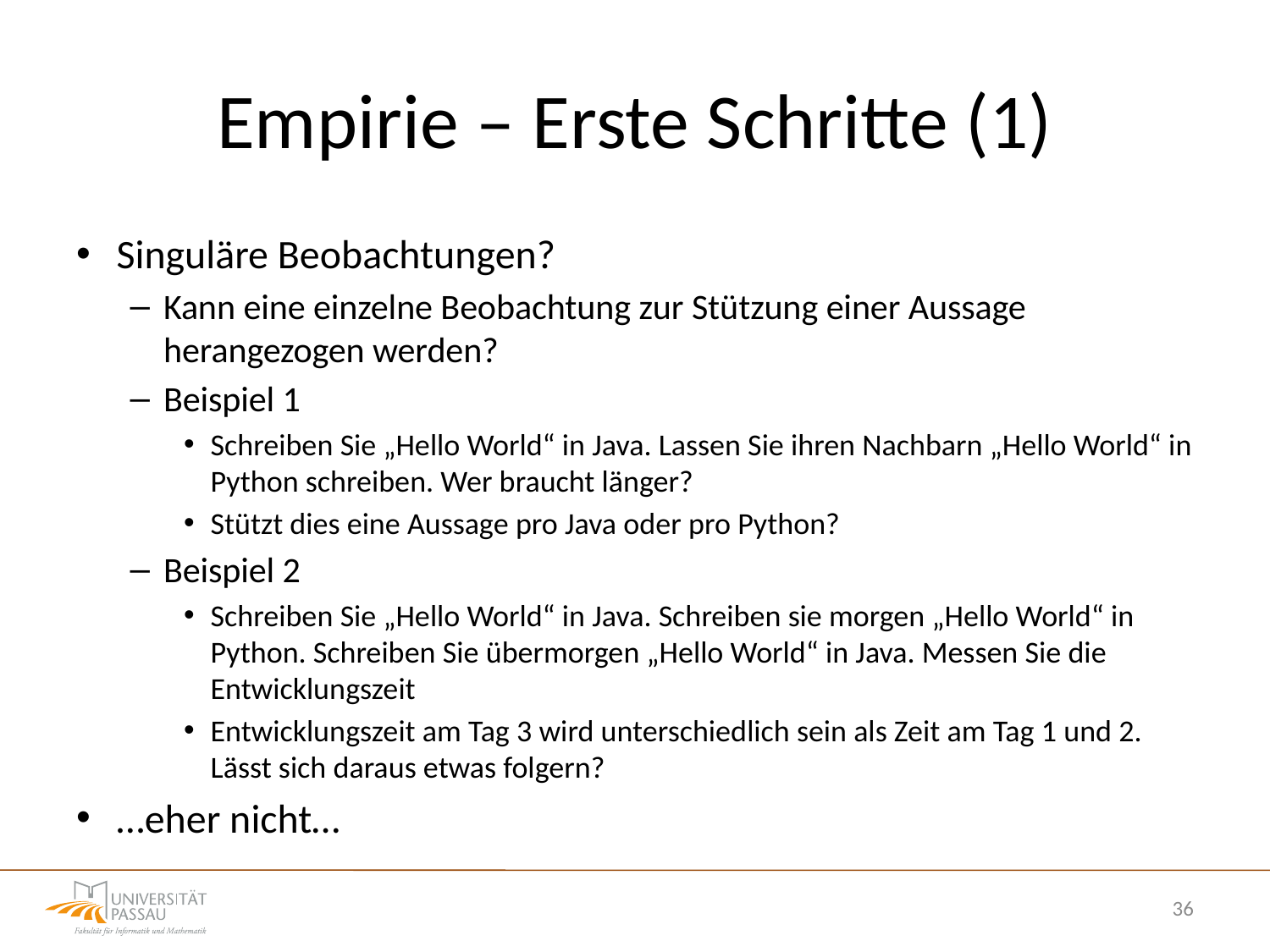

# Empirie – Erste Schritte (1)
Singuläre Beobachtungen?
Kann eine einzelne Beobachtung zur Stützung einer Aussage herangezogen werden?
Beispiel 1
Schreiben Sie „Hello World“ in Java. Lassen Sie ihren Nachbarn „Hello World“ in Python schreiben. Wer braucht länger?
Stützt dies eine Aussage pro Java oder pro Python?
Beispiel 2
Schreiben Sie „Hello World“ in Java. Schreiben sie morgen „Hello World“ in Python. Schreiben Sie übermorgen „Hello World“ in Java. Messen Sie die Entwicklungszeit
Entwicklungszeit am Tag 3 wird unterschiedlich sein als Zeit am Tag 1 und 2. Lässt sich daraus etwas folgern?
…eher nicht…

36